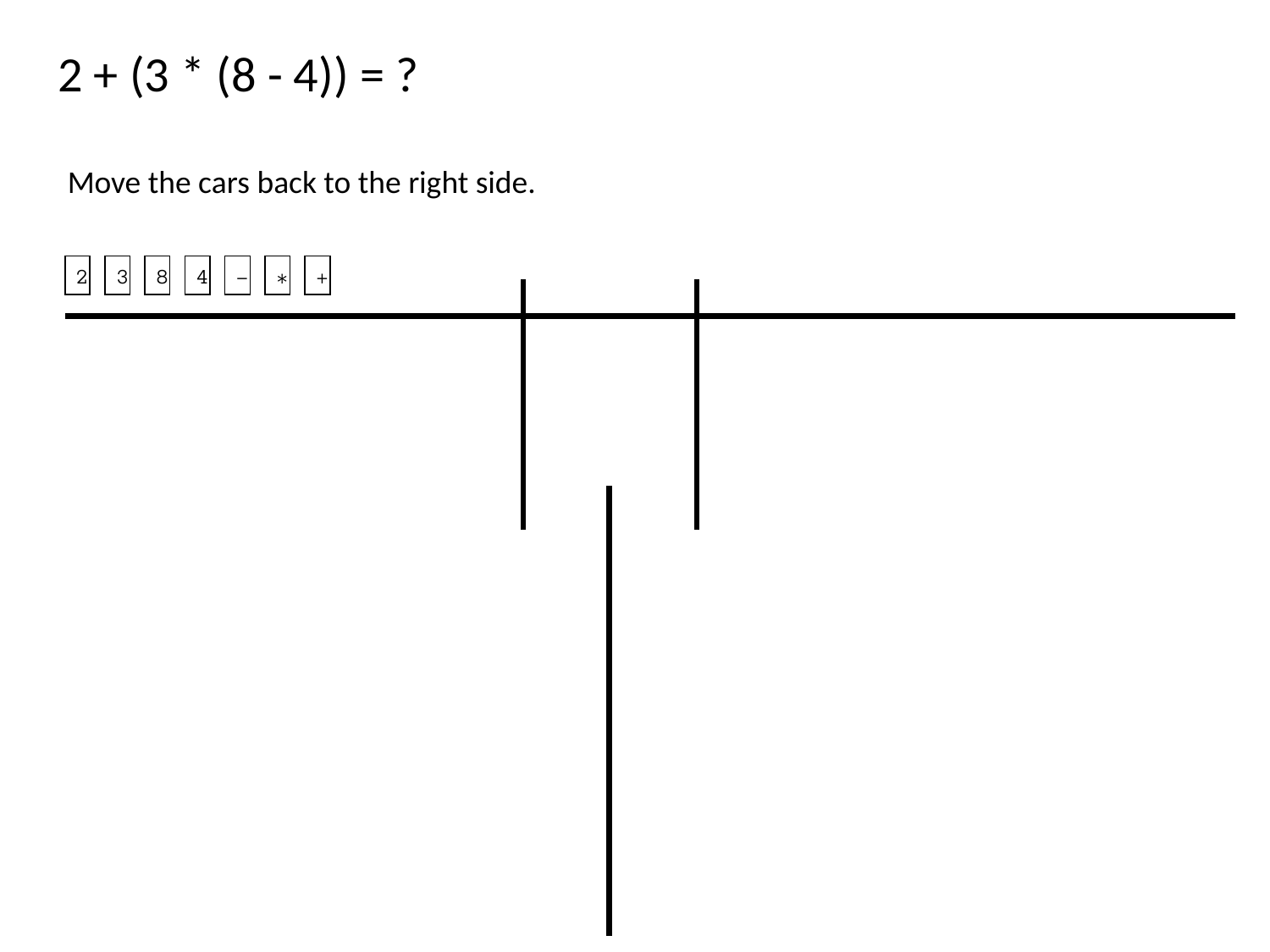

2 + (3 * (8 - 4)) = ?
Move the cars back to the right side.
2
3
8
4
-
*
+